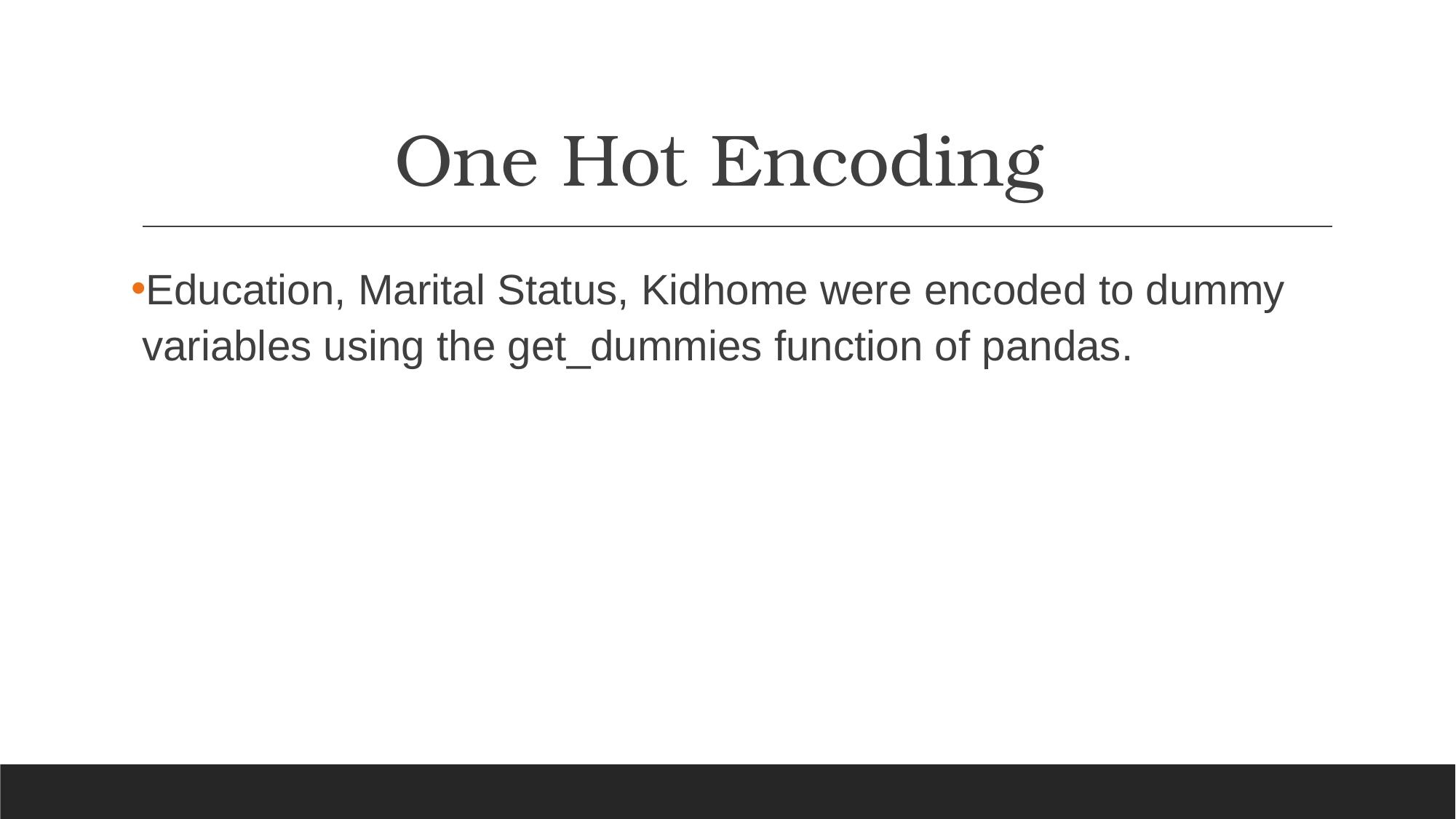

# One Hot Encoding
Education, Marital Status, Kidhome were encoded to dummy variables using the get_dummies function of pandas.